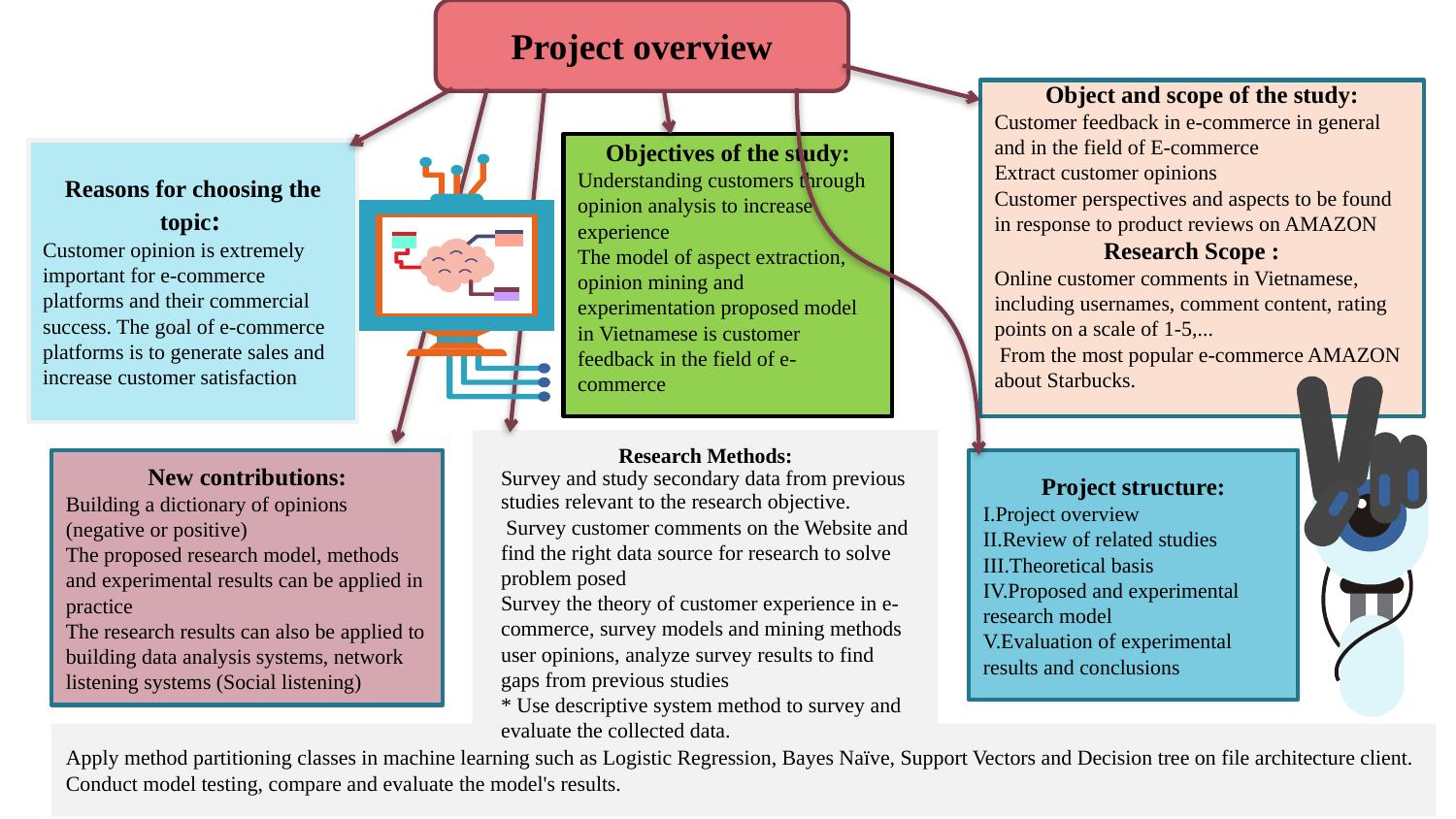

Project overview
Object and scope of the study:
Customer feedback in e-commerce in general and in the field of E-commerce
Extract customer opinions
Customer perspectives and aspects to be found in response to product reviews on AMAZON
                  Research Scope :
Online customer comments in Vietnamese, including usernames, comment content, rating points on a scale of 1-5,...
 From the most popular e-commerce AMAZON about Starbucks.

Objectives of the study:
Understanding customers through opinion analysis to increase experience
The model of aspect extraction, opinion mining and experimentation proposed model in Vietnamese is customer feedback in the field of e-commerce

Reasons for choosing the topic:
Customer opinion is extremely important for e-commerce platforms and their commercial success. The goal of e-commerce platforms is to generate sales and increase customer satisfaction

Research Methods:
Survey and study secondary data from previous studies relevant to the research objective.
 Survey customer comments on the Website and find the right data source for research to solve problem posed
Survey the theory of customer experience in e-commerce, survey models and mining methods user opinions, analyze survey results to find gaps from previous studies
* Use descriptive system method to survey and evaluate the collected data.

New contributions:
Building a dictionary of opinions (negative or positive)
The proposed research model, methods and experimental results can be applied in practice
The research results can also be applied to building data analysis systems, network listening systems (Social listening)
Project structure:
I.Project overview
II.Review of related studies
III.Theoretical basis
IV.Proposed and experimental research model
V.Evaluation of experimental results and conclusions

Apply method partitioning classes in machine learning such as Logistic Regression, Bayes Naïve, Support Vectors and Decision tree on file architecture client.
Conduct model testing, compare and evaluate the model's results.